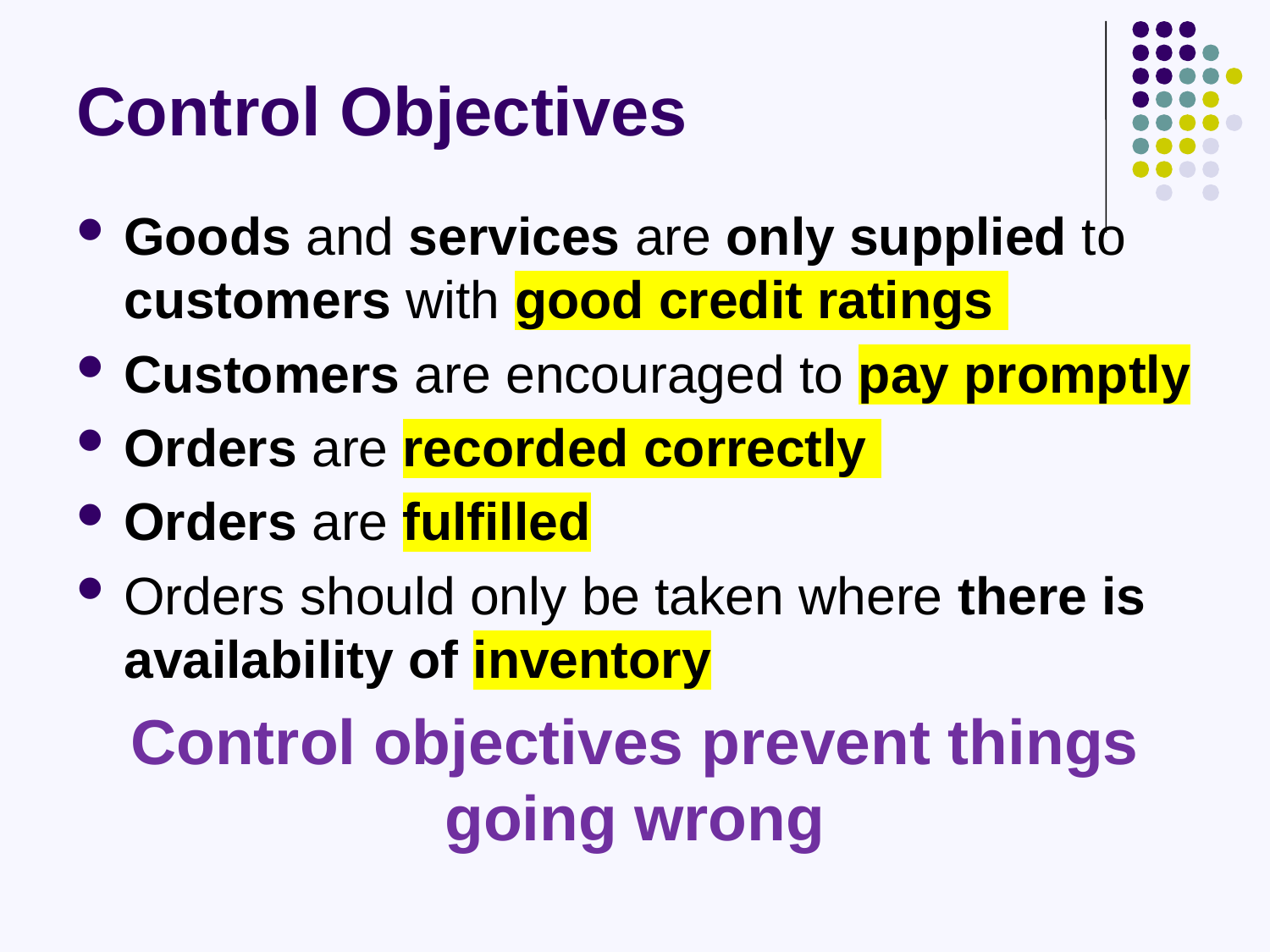

# Control Objectives
Goods and services are only supplied to customers with good credit ratings
Customers are encouraged to pay promptly
Orders are recorded correctly
Orders are fulfilled
Orders should only be taken where there is availability of inventory
Control objectives prevent things going wrong